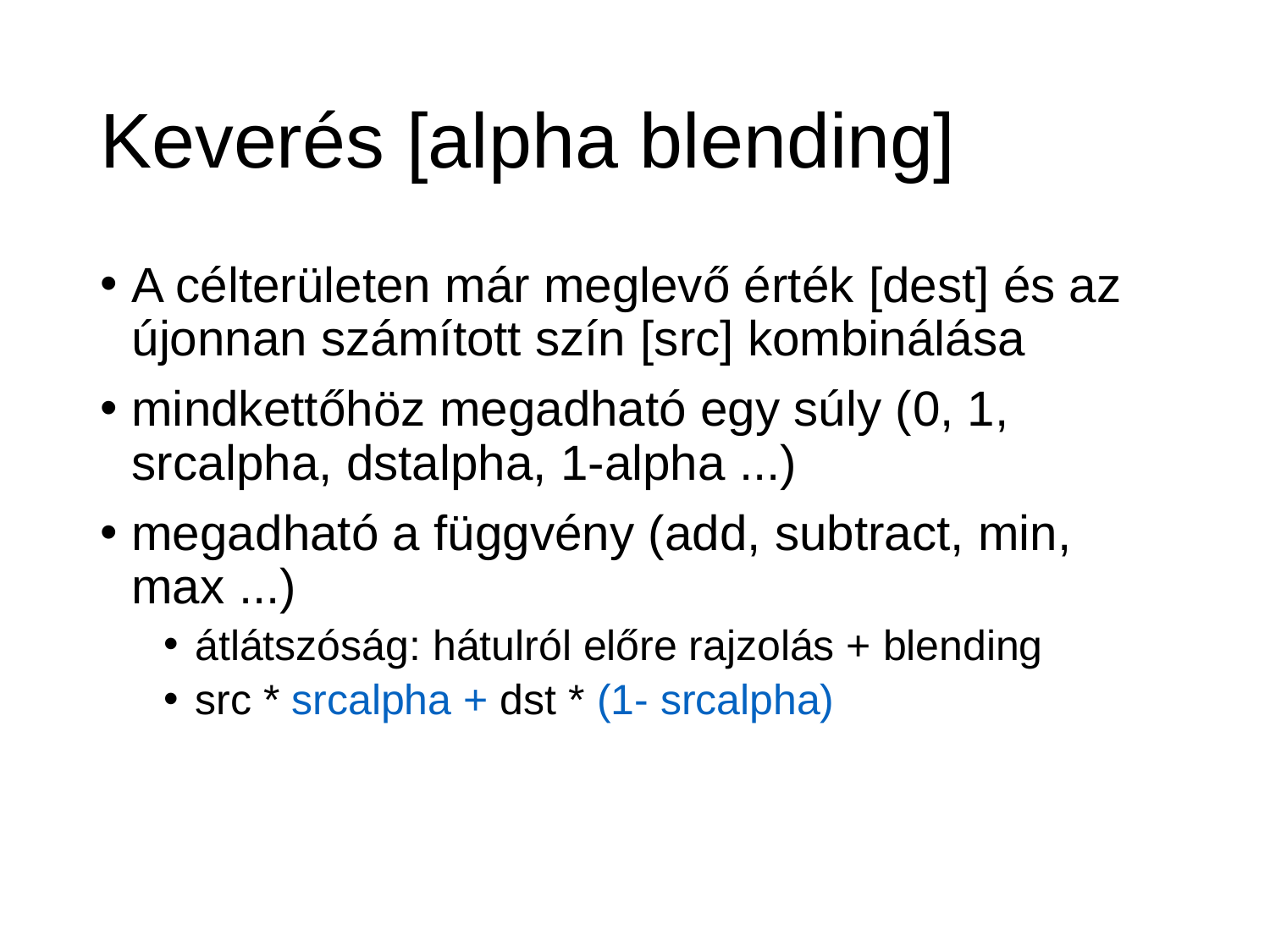

# Keverés [alpha blending]
A célterületen már meglevő érték [dest] és az újonnan számított szín [src] kombinálása
mindkettőhöz megadható egy súly (0, 1, srcalpha, dstalpha, 1-alpha ...)
megadható a függvény (add, subtract, min, max ...)
átlátszóság: hátulról előre rajzolás + blending
src * srcalpha + dst * (1- srcalpha)